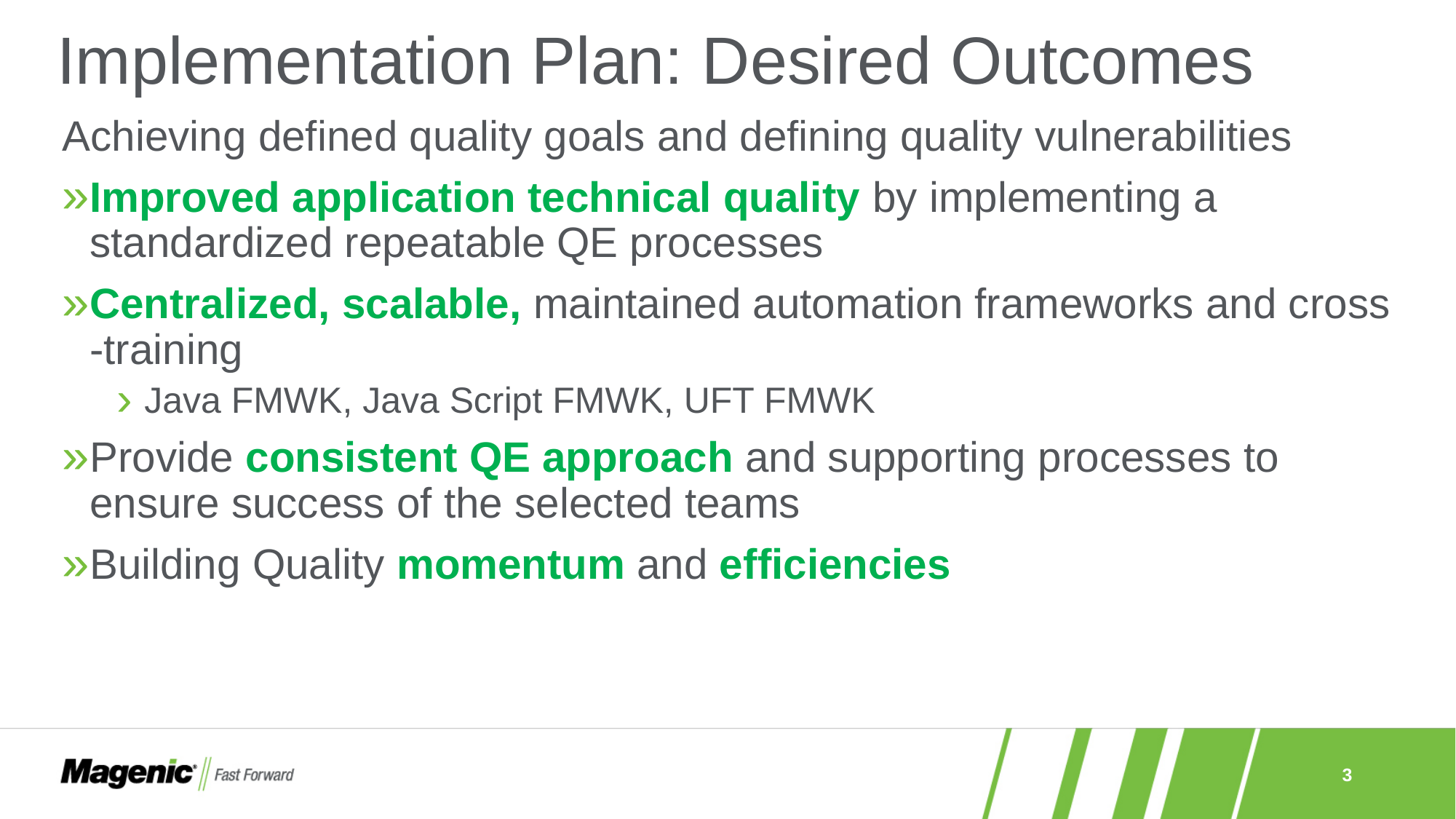

# Implementation Plan: Desired Outcomes
Achieving defined quality goals and defining quality vulnerabilities
Improved application technical quality by implementing a standardized repeatable QE processes
Centralized, scalable, maintained automation frameworks and cross -training
Java FMWK, Java Script FMWK, UFT FMWK
Provide consistent QE approach and supporting processes to ensure success of the selected teams
Building Quality momentum and efficiencies